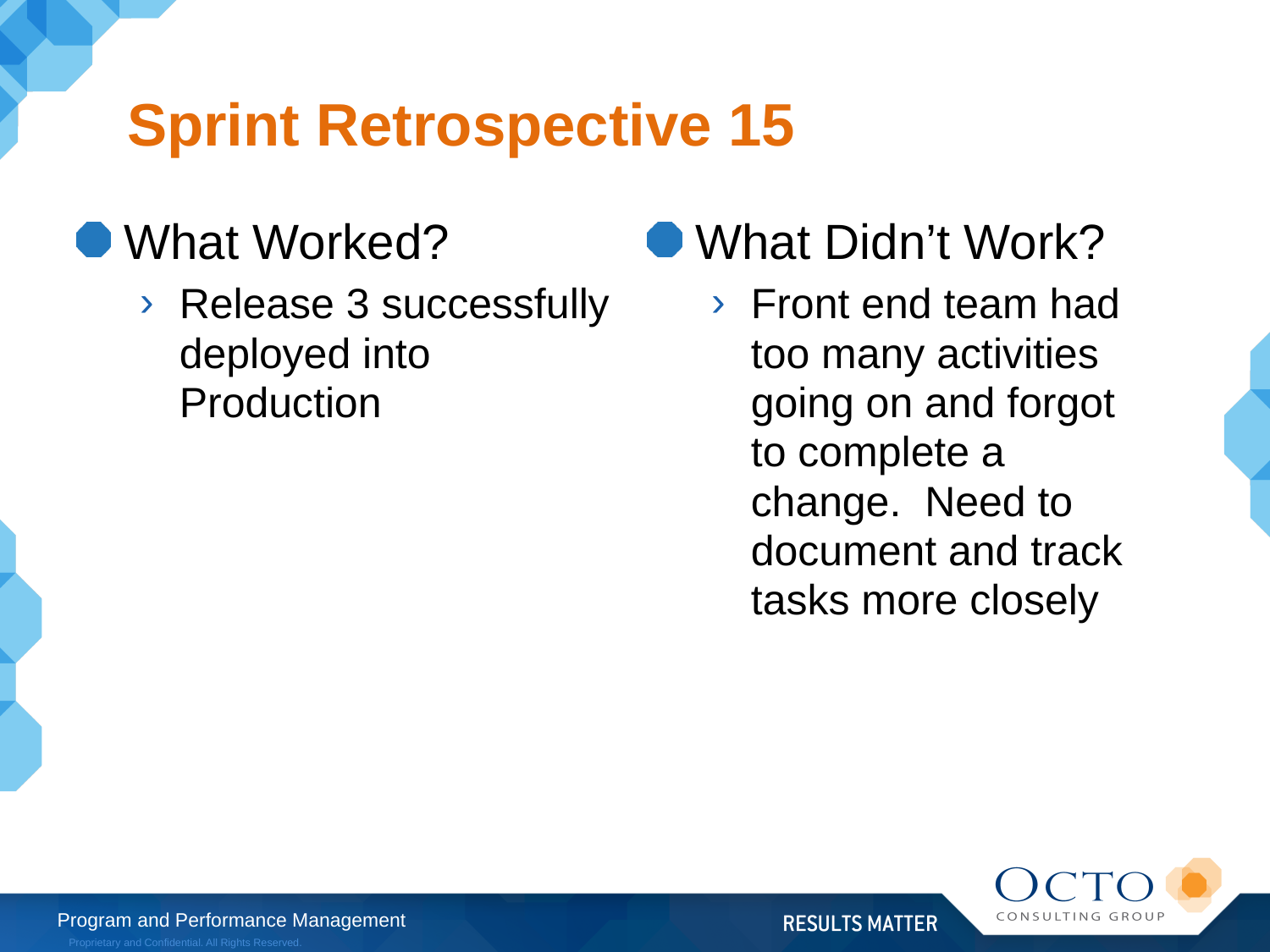

# Sprint Retrospective 15
What Worked?
Release 3 successfully deployed into Production

What Didn’t Work?
Front end team had too many activities going on and forgot to complete a change.  Need to document and track tasks more closely